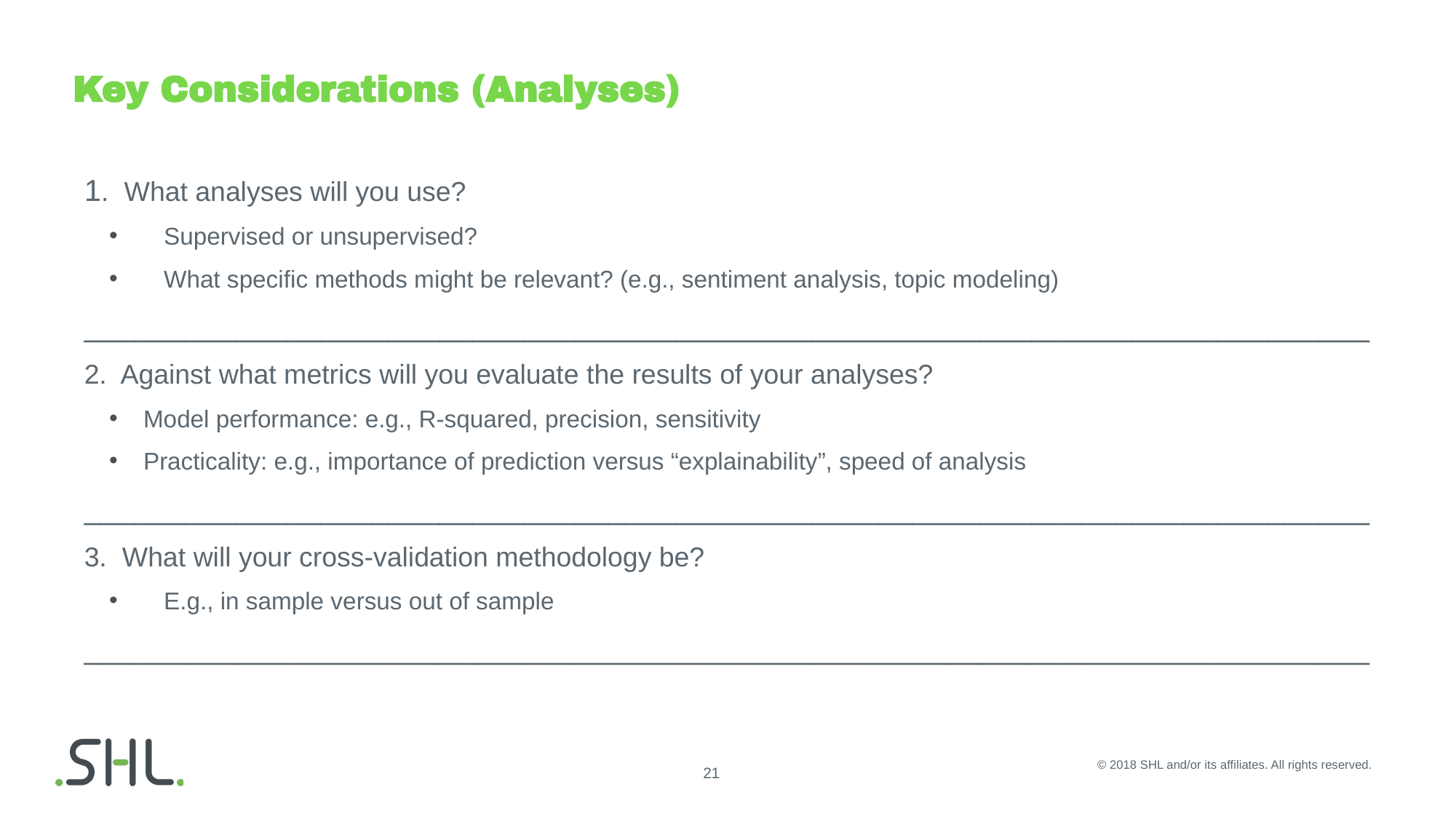

# Key Considerations (Analyses)
1.  What analyses will you use?
Supervised or unsupervised?
What specific methods might be relevant? (e.g., sentiment analysis, topic modeling)
____________________________________________________________________________
2.  Against what metrics will you evaluate the results of your analyses?
Model performance: e.g., R-squared, precision, sensitivity
Practicality: e.g., importance of prediction versus “explainability”, speed of analysis
____________________________________________________________________________
3.  What will your cross-validation methodology be?
E.g., in sample versus out of sample
____________________________________________________________________________

© 2018 SHL and/or its affiliates. All rights reserved.